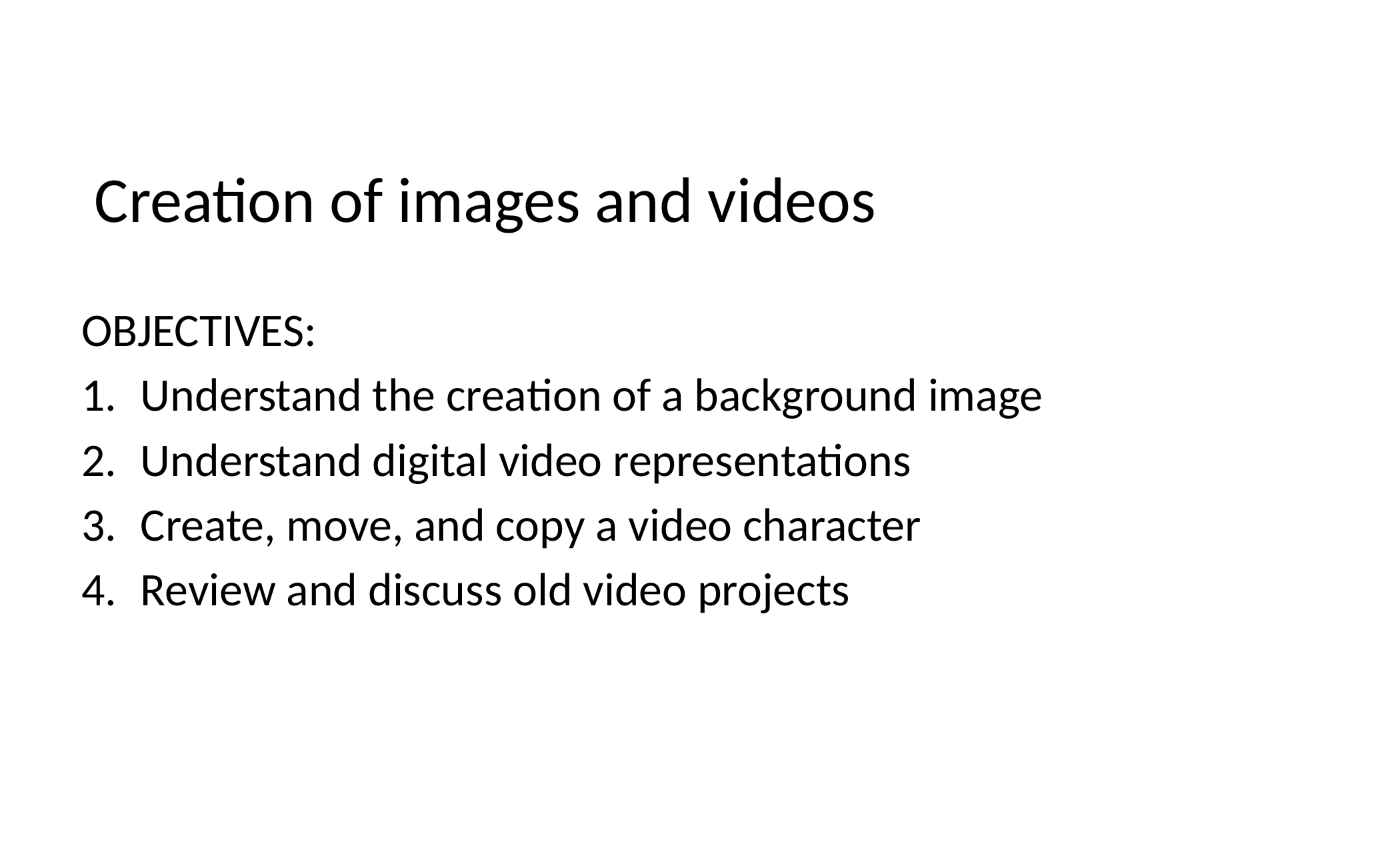

# Creation of images and videos
OBJECTIVES:
Understand the creation of a background image
Understand digital video representations
Create, move, and copy a video character
Review and discuss old video projects